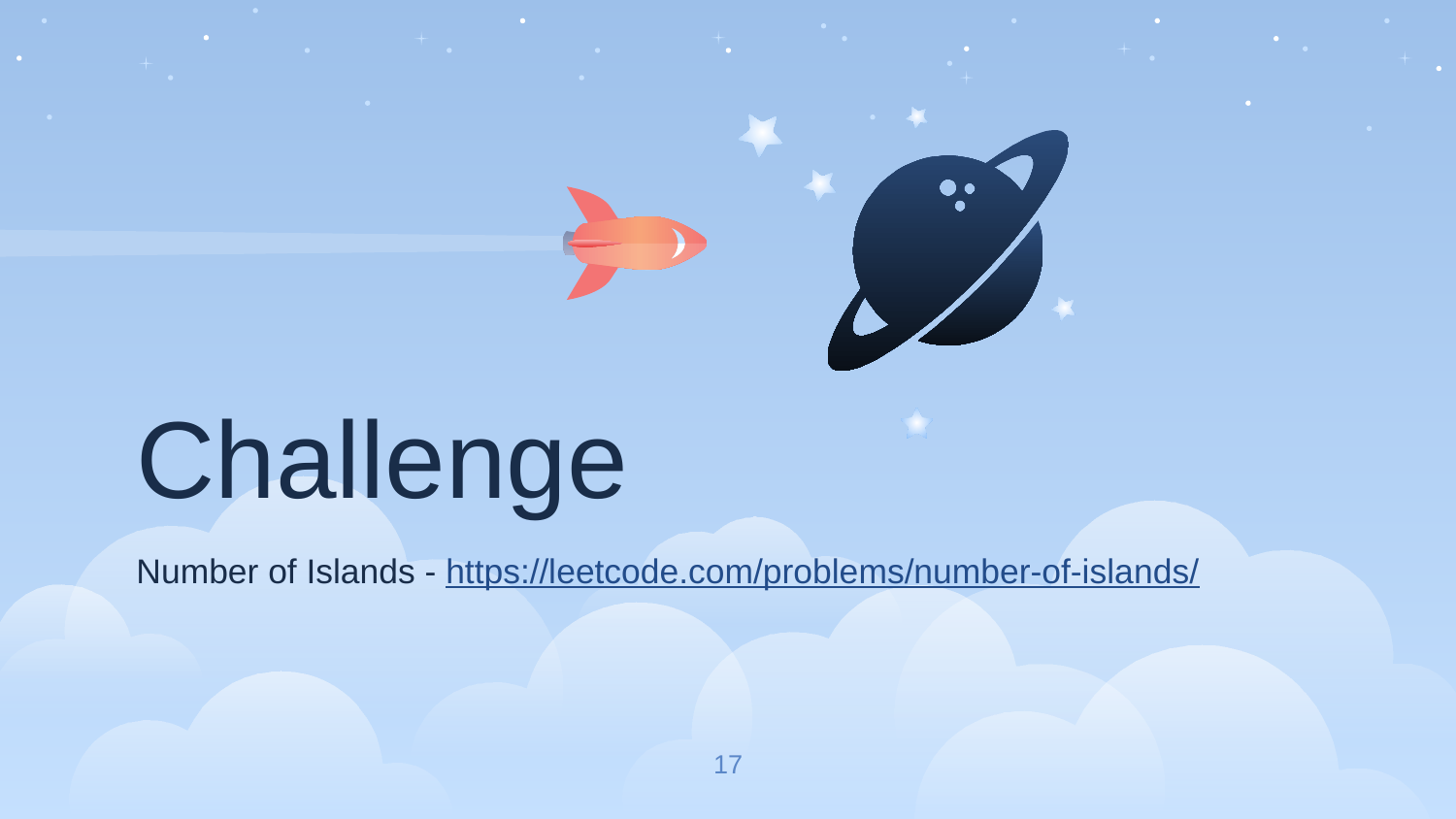

Challenge

Number of Islands - https://leetcode.com/problems/number-of-islands/

17